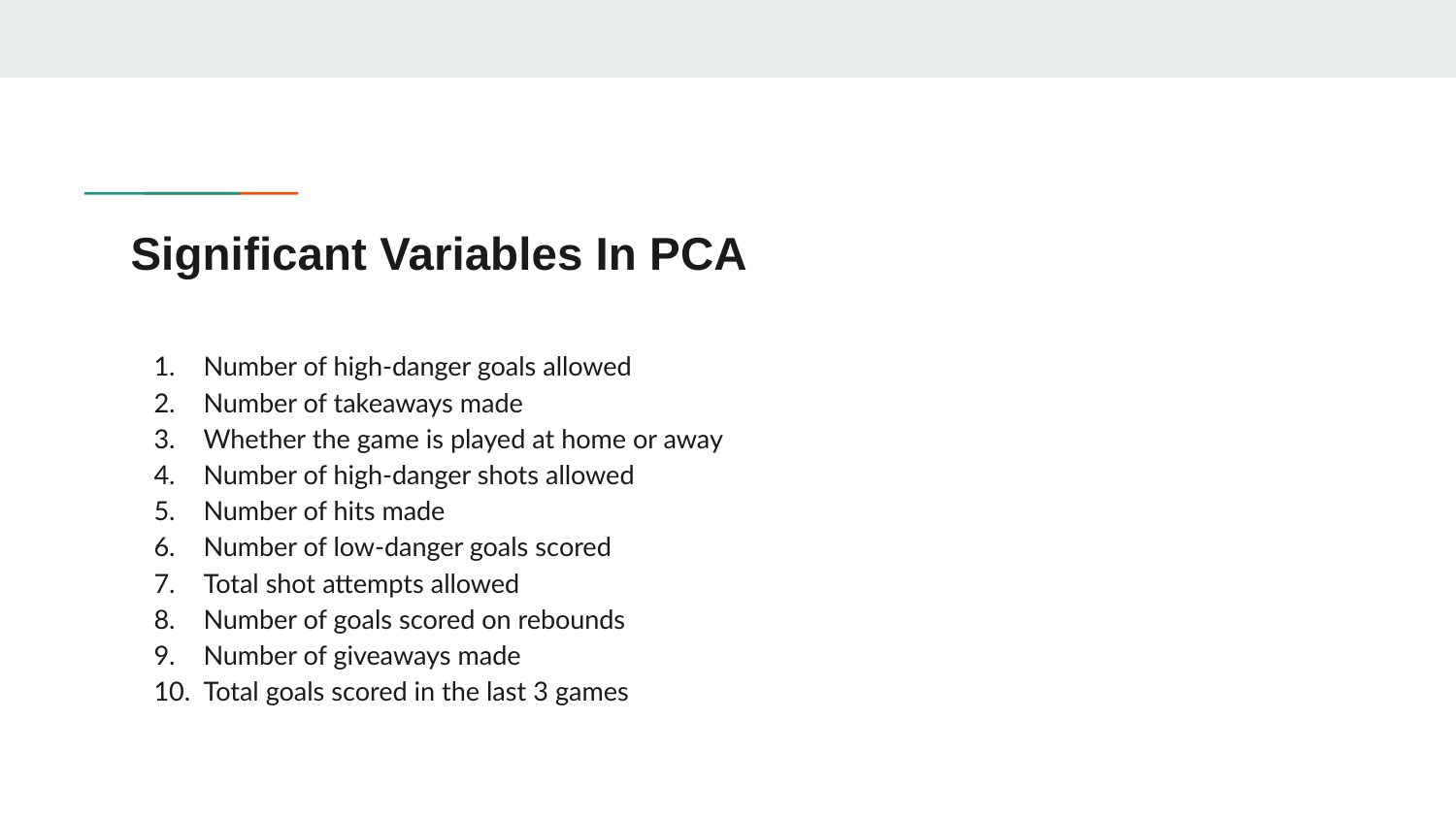

# Significant Variables In PCA
Number of high-danger goals allowed
Number of takeaways made
Whether the game is played at home or away
Number of high-danger shots allowed
Number of hits made
Number of low-danger goals scored
Total shot attempts allowed
Number of goals scored on rebounds
Number of giveaways made
Total goals scored in the last 3 games